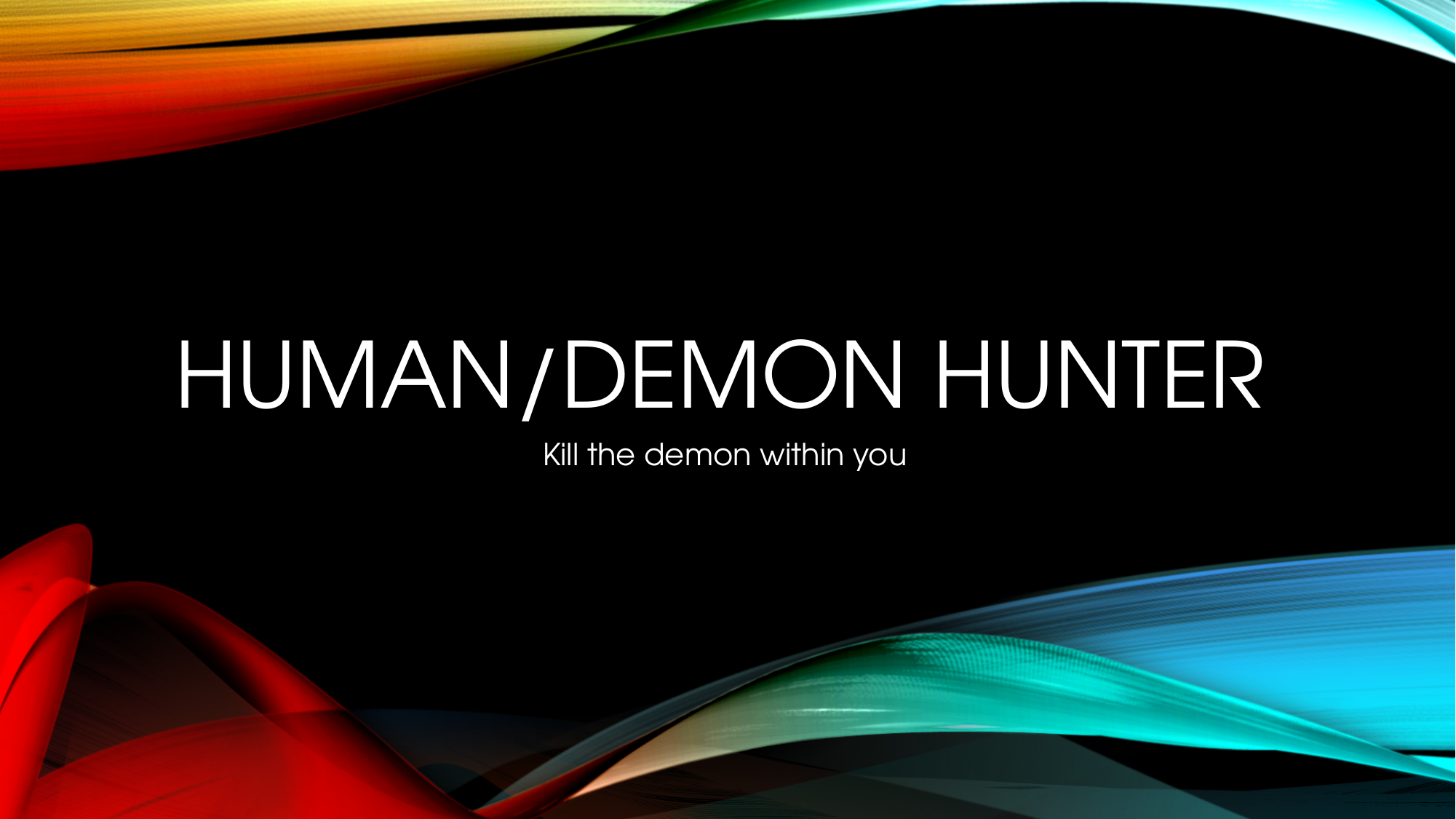

# Human/Demon Hunter
                                            Kill the demon within you